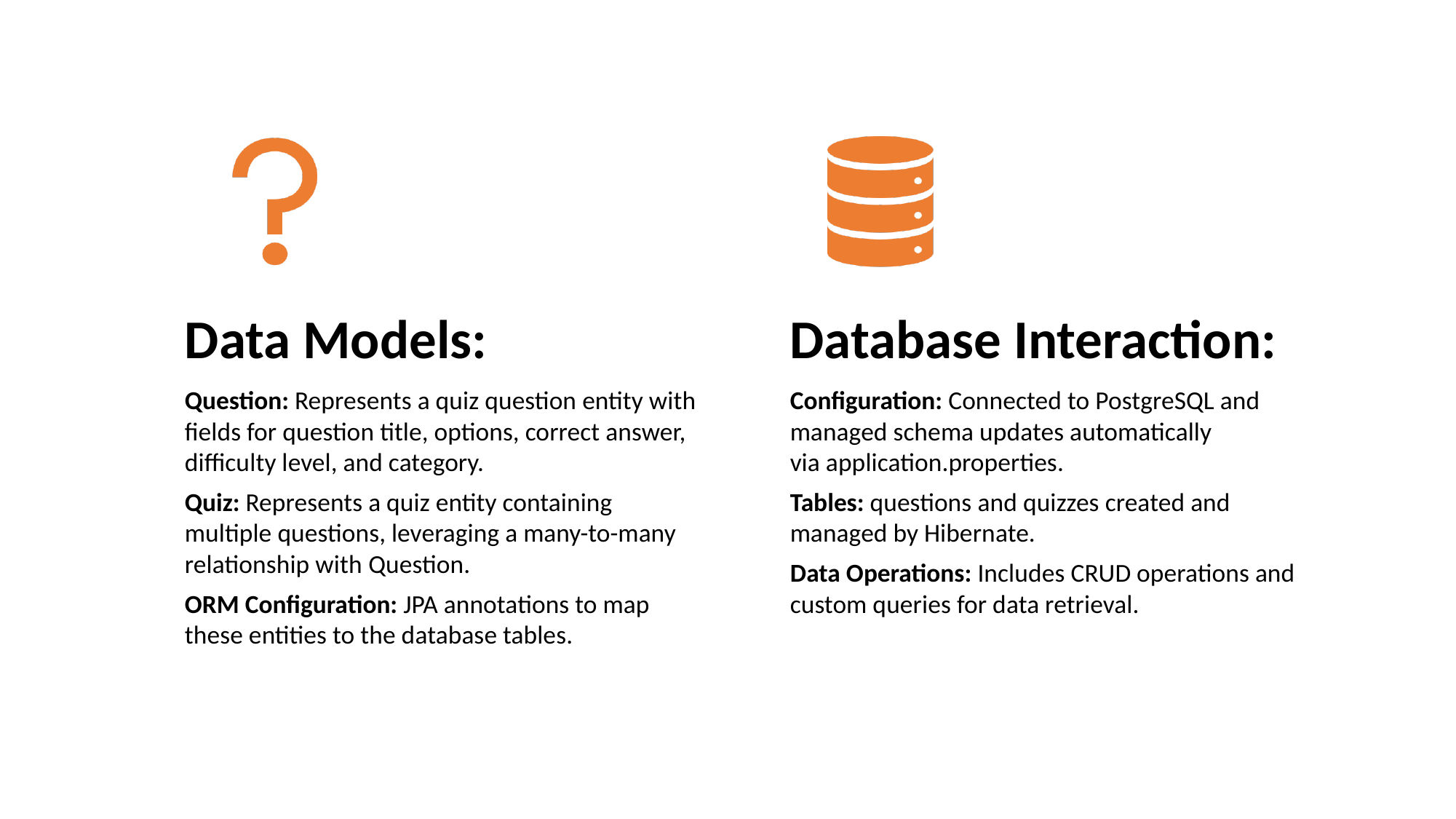

Data Models:
Question: Represents a quiz question entity with fields for question title, options, correct answer, difficulty level, and category.
Quiz: Represents a quiz entity containing multiple questions, leveraging a many-to-many relationship with Question.
ORM Configuration: JPA annotations to map these entities to the database tables.
Database Interaction:
Configuration: Connected to PostgreSQL and managed schema updates automatically via application.properties.
Tables: questions and quizzes created and managed by Hibernate.
Data Operations: Includes CRUD operations and custom queries for data retrieval.